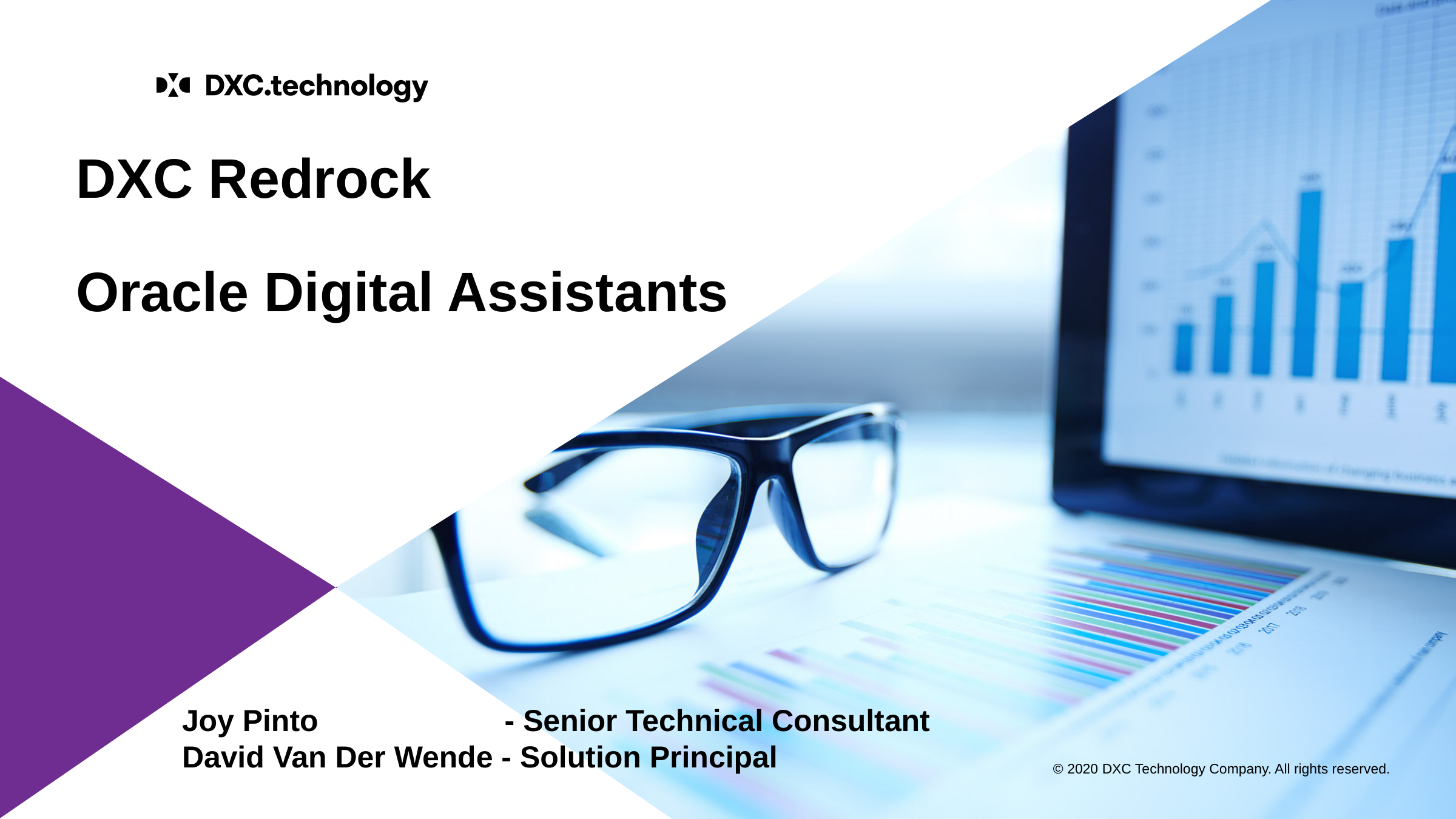

# DXC Redrock
Oracle Digital Assistants
Joy Pinto                      - Senior Technical Consultant
David Van Der Wende - Solution Principal